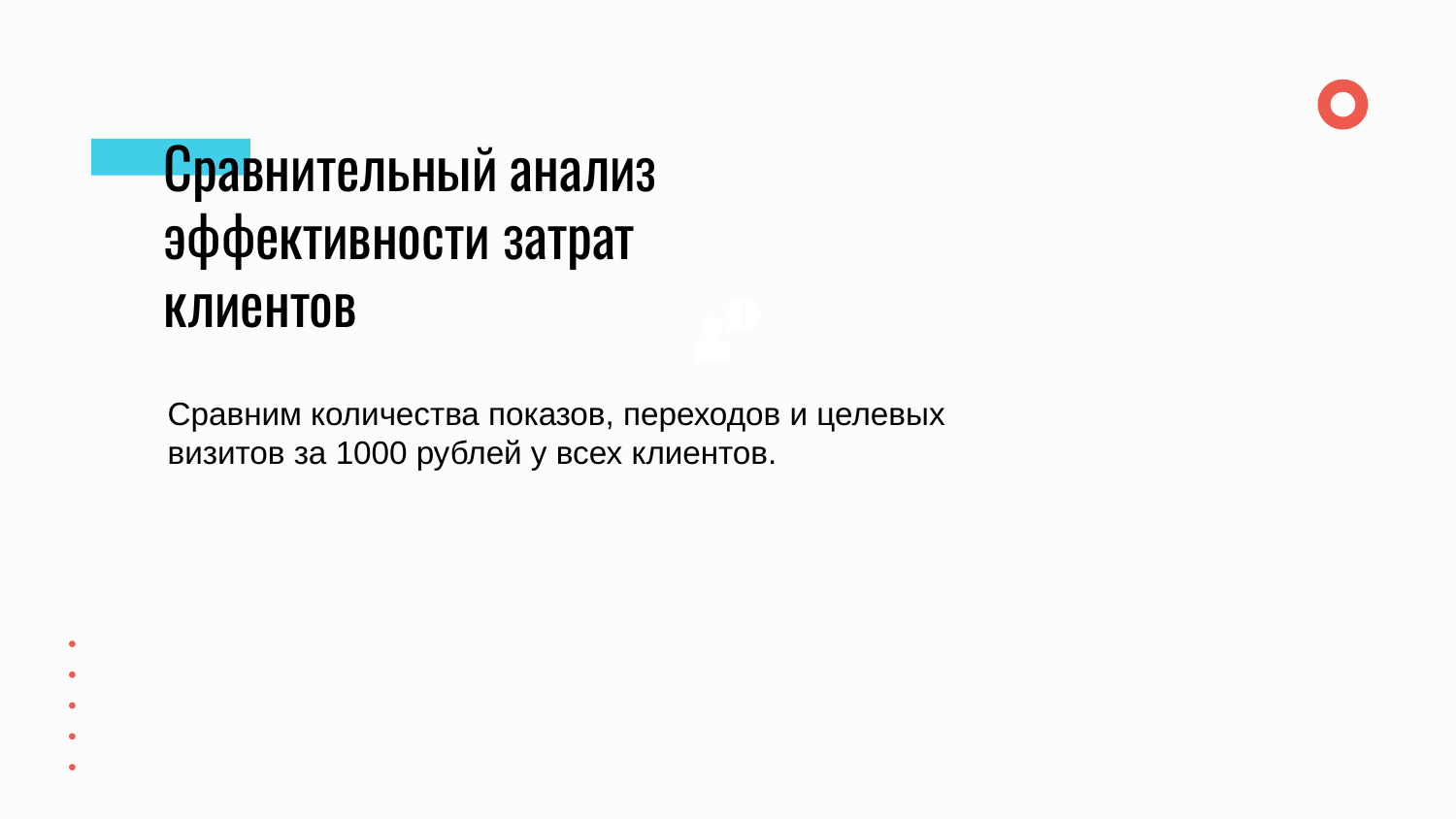

Сравнительный анализ эффективности затрат клиентов

Сравним количества показов, переходов и целевых визитов за 1000 рублей у всех клиентов.